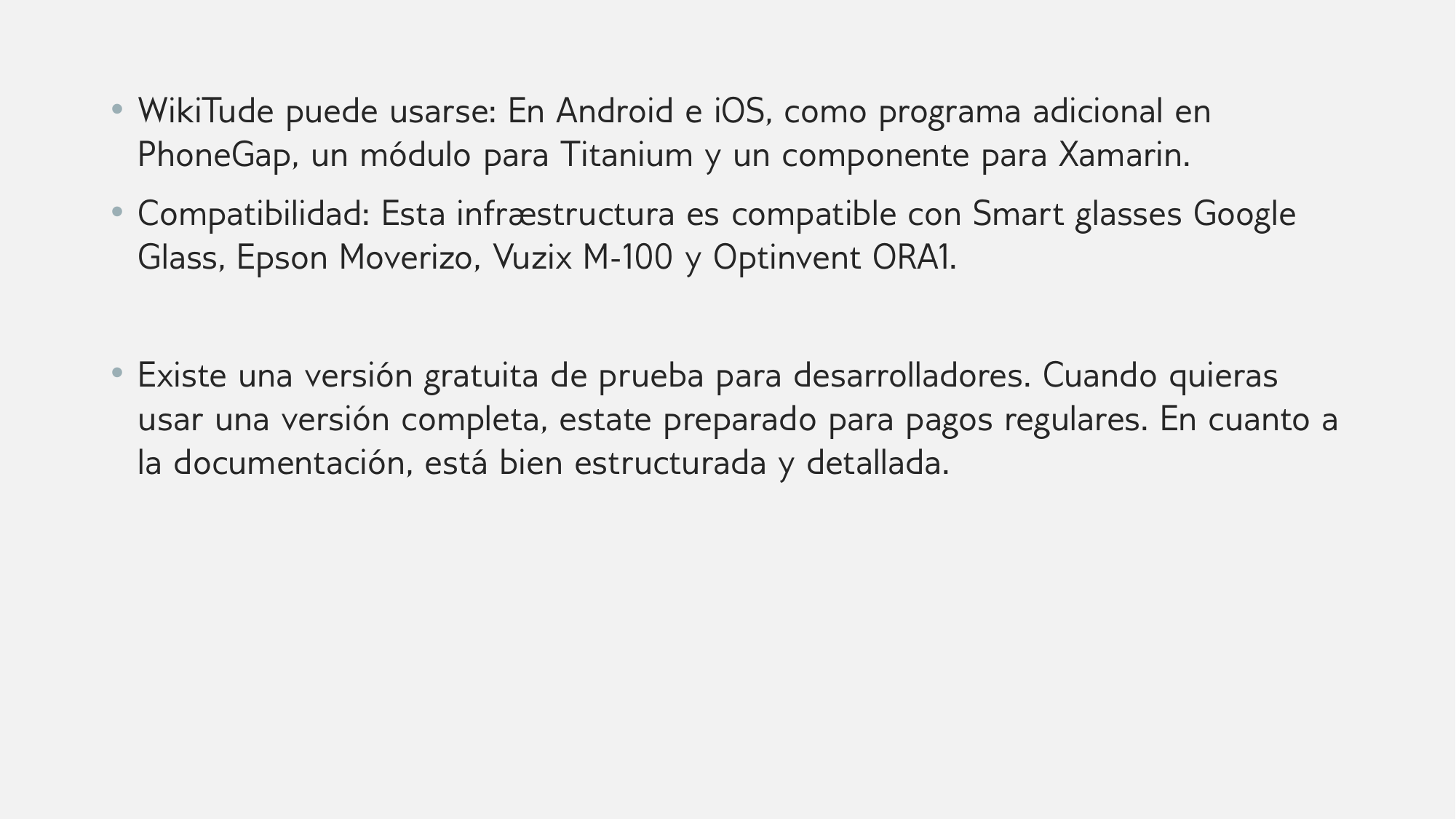

WikiTude puede usarse: En Android e iOS, como programa adicional en PhoneGap, un módulo para Titanium y un componente para Xamarin.
Compatibilidad: Esta infraestructura es compatible con Smart glasses Google Glass, Epson Moverizo, Vuzix M-100 y Optinvent ORA1.

Existe una versión gratuita de prueba para desarrolladores. Cuando quieras usar una versión completa, estate preparado para pagos regulares. En cuanto a la documentación, está bien estructurada y detallada.